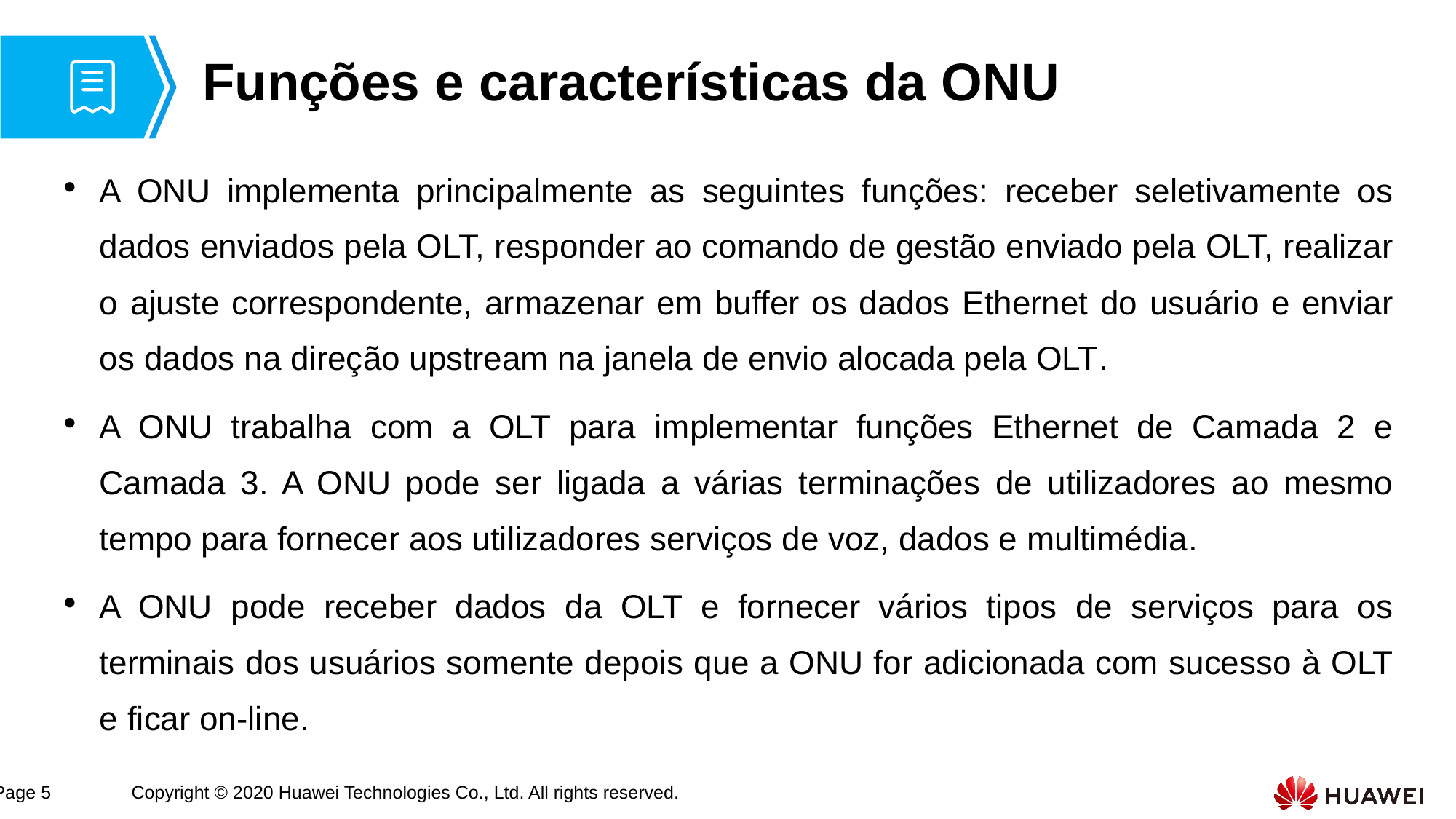

# Funções e características da ONU
A ONU implementa principalmente as seguintes funções: receber seletivamente os dados enviados pela OLT, responder ao comando de gestão enviado pela OLT, realizar o ajuste correspondente, armazenar em buffer os dados Ethernet do usuário e enviar os dados na direção upstream na janela de envio alocada pela OLT.
A ONU trabalha com a OLT para implementar funções Ethernet de Camada 2 e Camada 3. A ONU pode ser ligada a várias terminações de utilizadores ao mesmo tempo para fornecer aos utilizadores serviços de voz, dados e multimédia.
A ONU pode receber dados da OLT e fornecer vários tipos de serviços para os terminais dos usuários somente depois que a ONU for adicionada com sucesso à OLT e ficar on-line.